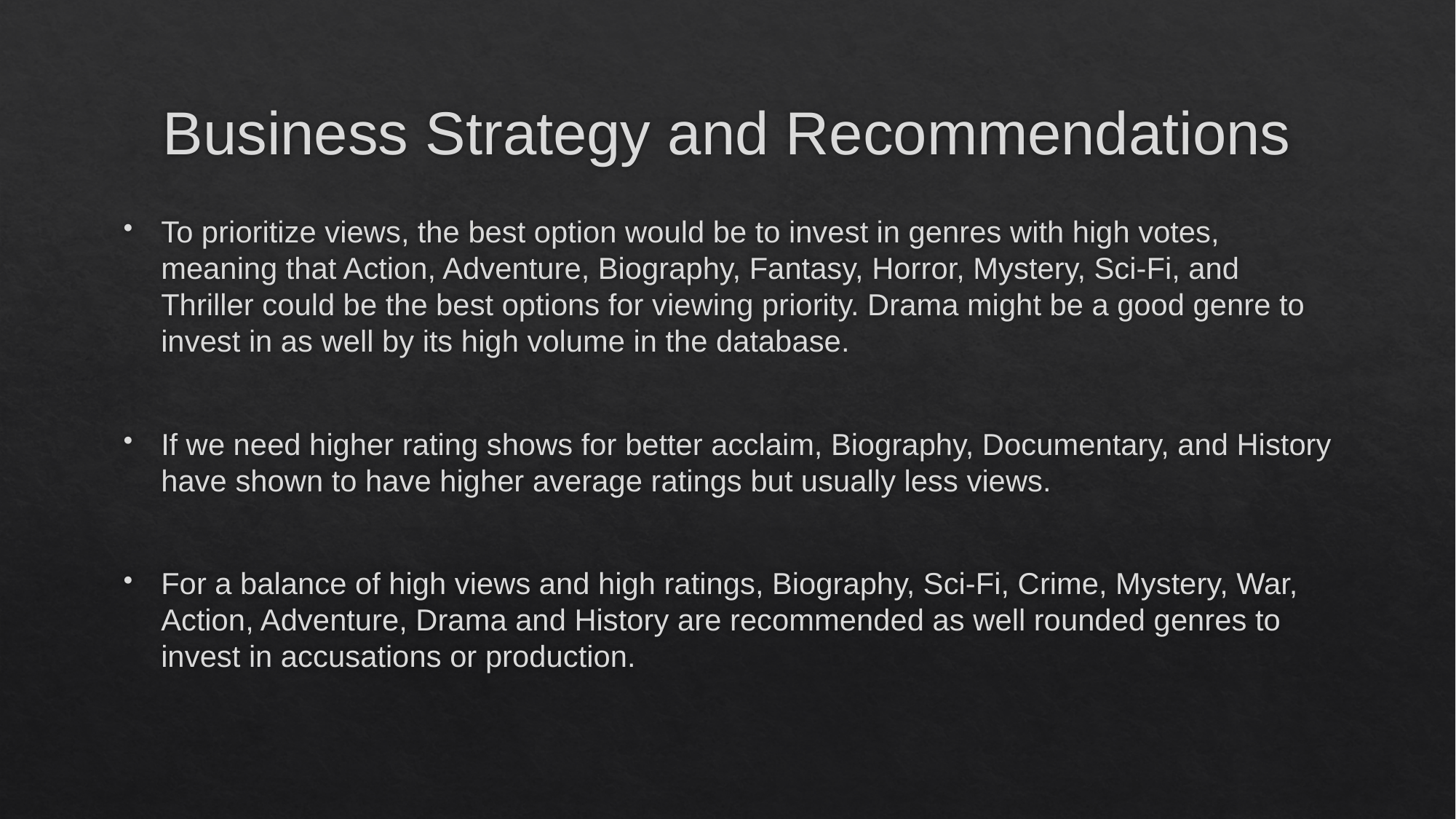

# Business Strategy and Recommendations
To prioritize views, the best option would be to invest in genres with high votes, meaning that Action, Adventure, Biography, Fantasy, Horror, Mystery, Sci-Fi, and Thriller could be the best options for viewing priority. Drama might be a good genre to invest in as well by its high volume in the database.

If we need higher rating shows for better acclaim, Biography, Documentary, and History have shown to have higher average ratings but usually less views.

For a balance of high views and high ratings, Biography, Sci-Fi, Crime, Mystery, War, Action, Adventure, Drama and History are recommended as well rounded genres to invest in accusations or production.